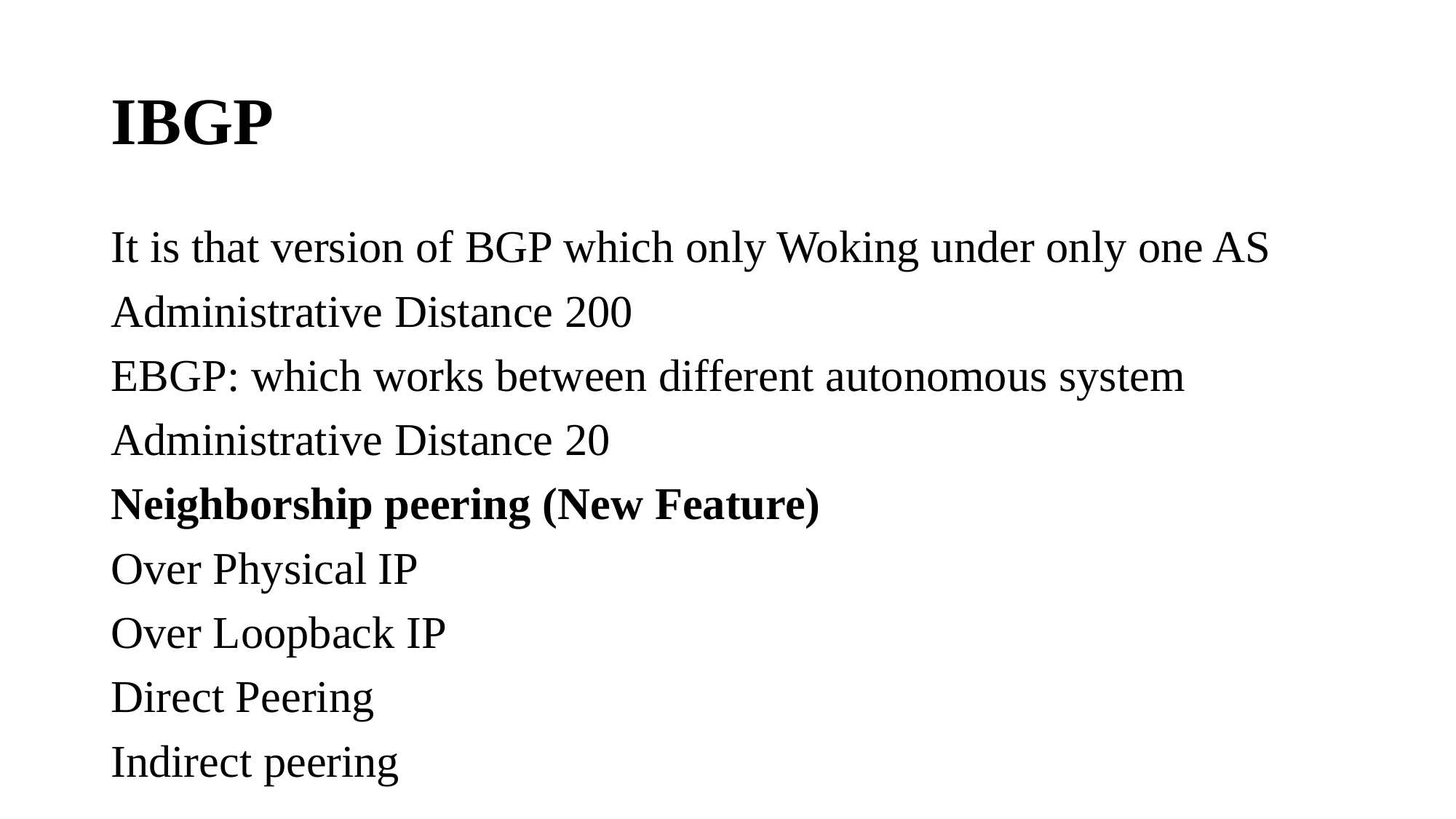

# IBGP
It is that version of BGP which only Woking under only one AS
Administrative Distance 200
EBGP: which works between different autonomous system
Administrative Distance 20
Neighborship peering (New Feature)
Over Physical IP
Over Loopback IP
Direct Peering
Indirect peering